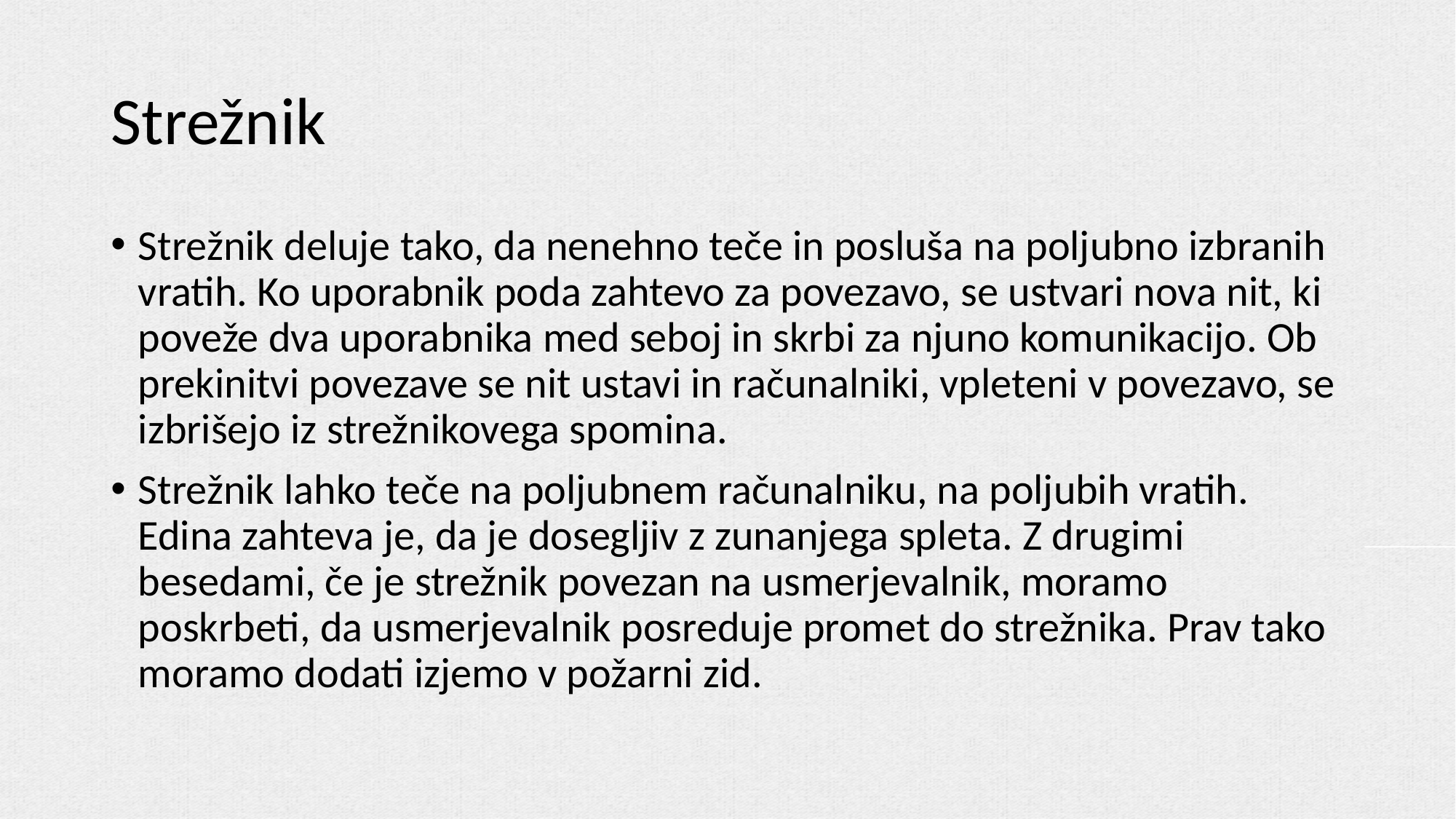

# Strežnik
Strežnik deluje tako, da nenehno teče in posluša na poljubno izbranih vratih. Ko uporabnik poda zahtevo za povezavo, se ustvari nova nit, ki poveže dva uporabnika med seboj in skrbi za njuno komunikacijo. Ob prekinitvi povezave se nit ustavi in računalniki, vpleteni v povezavo, se izbrišejo iz strežnikovega spomina.
Strežnik lahko teče na poljubnem računalniku, na poljubih vratih. Edina zahteva je, da je dosegljiv z zunanjega spleta. Z drugimi besedami, če je strežnik povezan na usmerjevalnik, moramo poskrbeti, da usmerjevalnik posreduje promet do strežnika. Prav tako moramo dodati izjemo v požarni zid.